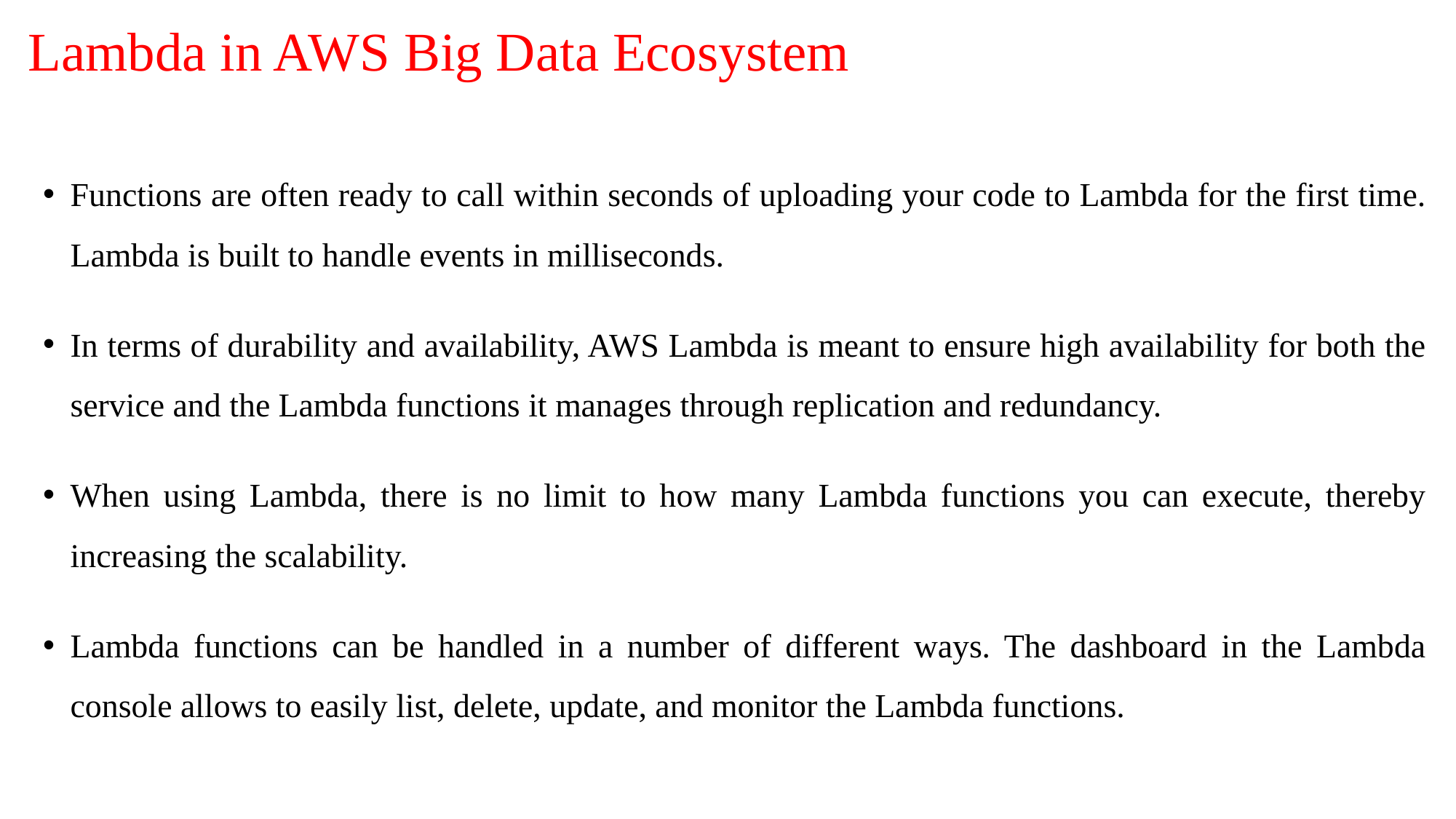

# Lambda in AWS Big Data Ecosystem
Functions are often ready to call within seconds of uploading your code to Lambda for the first time. Lambda is built to handle events in milliseconds.
In terms of durability and availability, AWS Lambda is meant to ensure high availability for both the service and the Lambda functions it manages through replication and redundancy.
When using Lambda, there is no limit to how many Lambda functions you can execute, thereby increasing the scalability.
Lambda functions can be handled in a number of different ways. The dashboard in the Lambda console allows to easily list, delete, update, and monitor the Lambda functions.